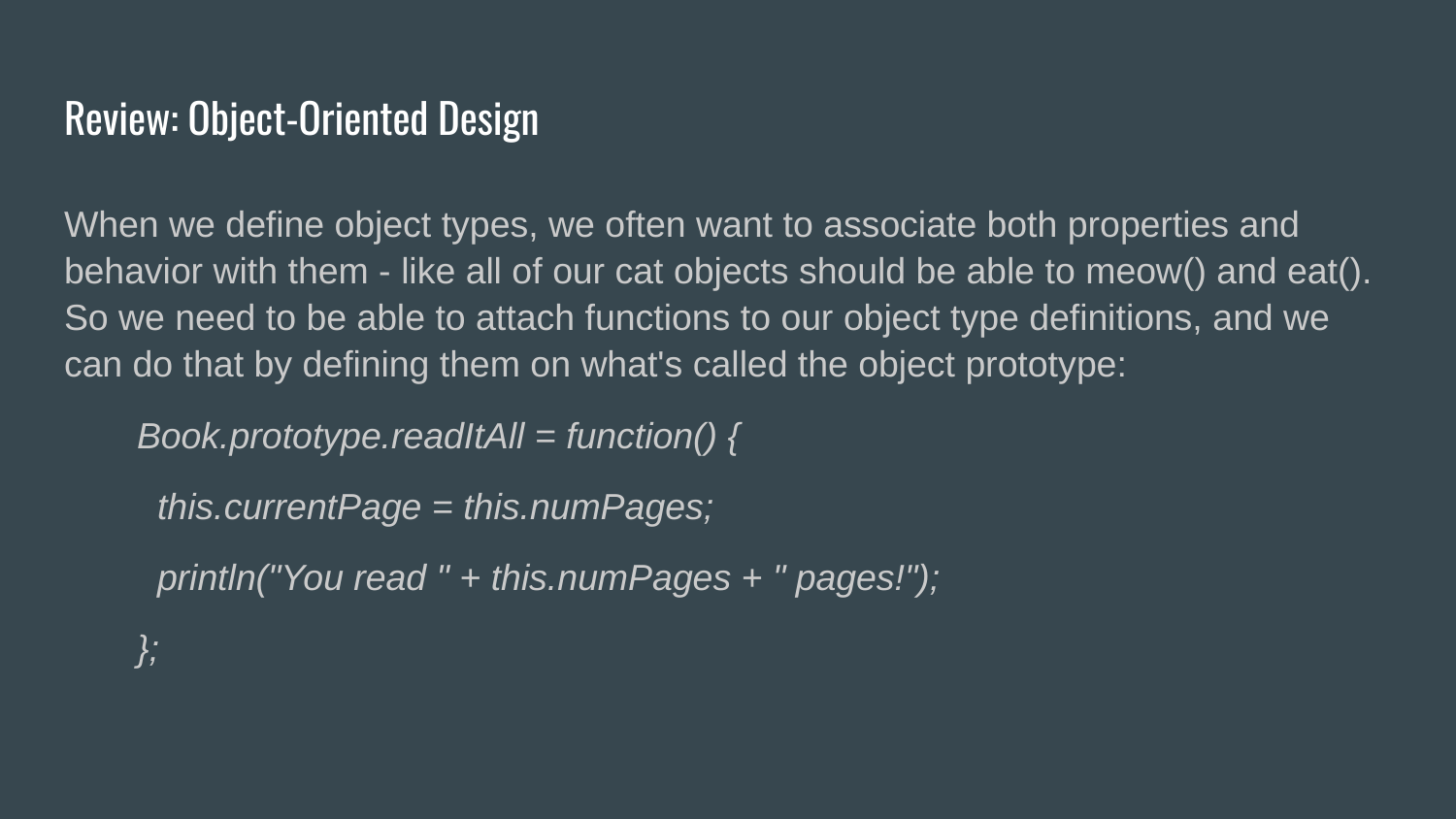

# Review: Object-Oriented Design
When we define object types, we often want to associate both properties and behavior with them - like all of our cat objects should be able to meow() and eat(). So we need to be able to attach functions to our object type definitions, and we can do that by defining them on what's called the object prototype:
Book.prototype.readItAll = function() {
  this.currentPage = this.numPages;
  println("You read " + this.numPages + " pages!");
};